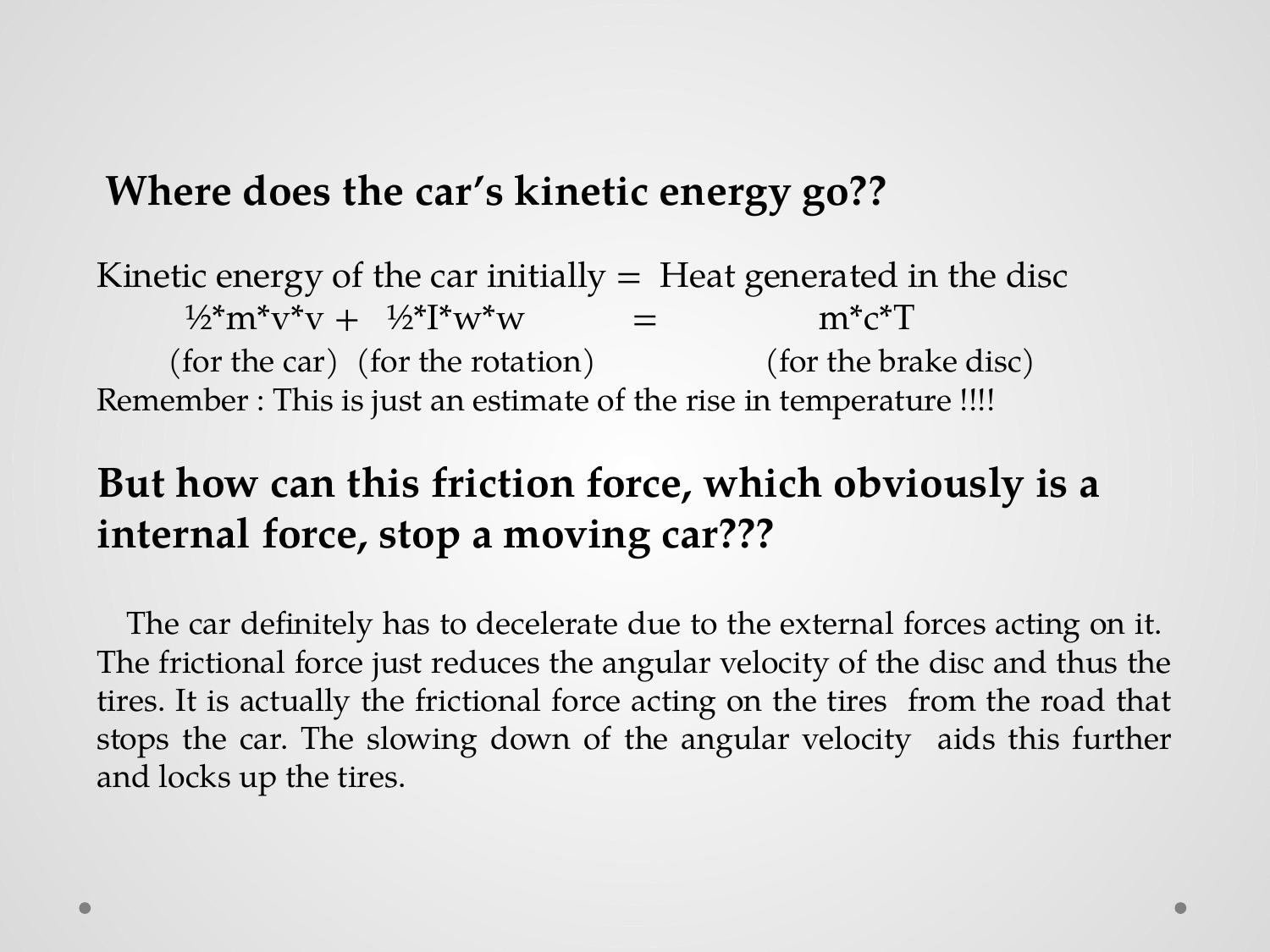

Where does the car’s kinetic energy go??

Kinetic energy of the car initially =  Heat generated in the disc
          ½*m*v*v +   ½*I*w*w            =                  m*c*T
        (for the car)  (for the rotation)                     (for the brake disc)
Remember : This is just an estimate of the rise in temperature !!!!

But how can this friction force, which obviously is a internal force, stop a moving car???

   The car definitely has to decelerate due to the external forces acting on it.  The frictional force just reduces the angular velocity of the disc and thus the tires. It is actually the frictional force acting on the tires  from the road that stops the car. The slowing down of the angular velocity  aids this further and locks up the tires.